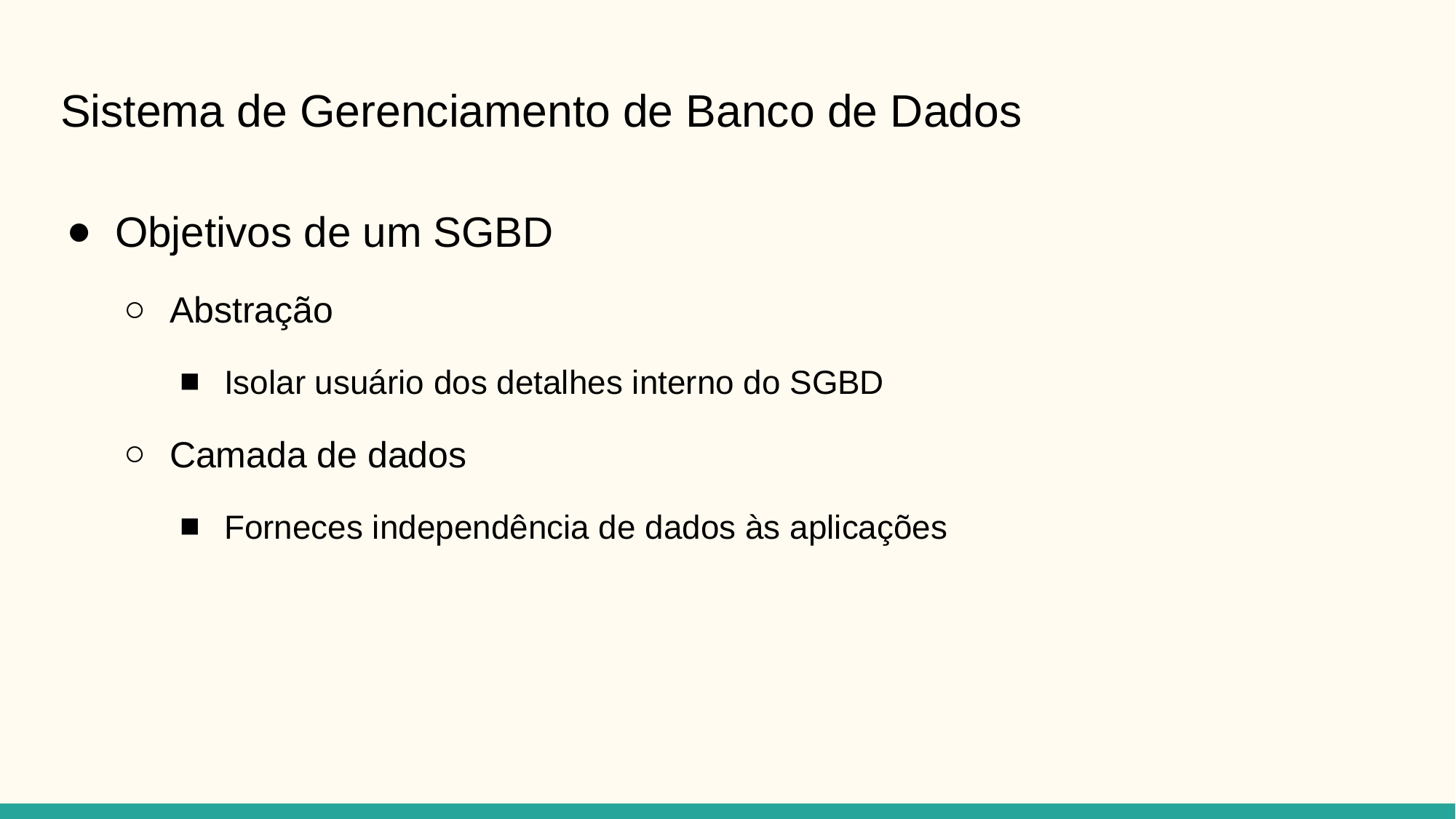

# Sistema de Gerenciamento de Banco de Dados

Objetivos de um SGBD
Abstração
Isolar usuário dos detalhes interno do SGBD
Camada de dados
Forneces independência de dados às aplicações